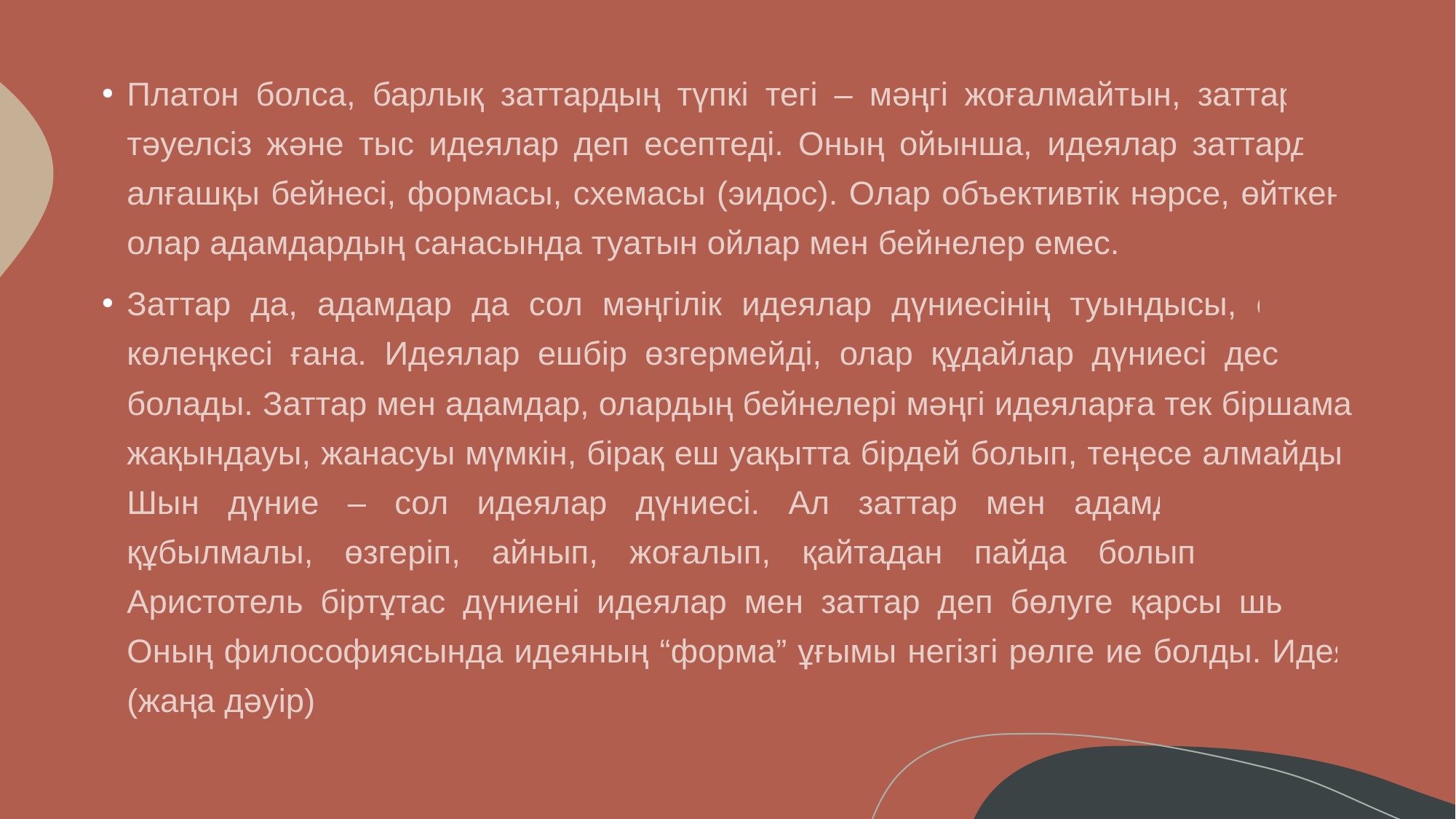

Платон болса, барлық заттардың түпкі тегі – мәңгі жоғалмайтын, заттардан тәуелсіз және тыс идеялар деп есептеді. Оның ойынша, идеялар заттардың алғашқы бейнесі, формасы, схемасы (эидос). Олар объективтік нәрсе, өйткені олар адамдардың санасында туатын ойлар мен бейнелер емес.
Заттар да, адамдар да сол мәңгілік идеялар дүниесінің туындысы, соның көлеңкесі ғана. Идеялар ешбір өзгермейді, олар құдайлар дүниесі десе де болады. Заттар мен адамдар, олардың бейнелері мәңгі идеяларға тек біршама жақындауы, жанасуы мүмкін, бірақ еш уақытта бірдей болып, теңесе алмайды. Шын дүние – сол идеялар дүниесі. Ал заттар мен адамдар дүниесі құбылмалы, өзгеріп, айнып, жоғалып, қайтадан пайда болып жатады. Аристотель біртұтас дүниені идеялар мен заттар деп бөлуге қарсы шықты. Оның философиясында идеяның “форма” ұғымы негізгі рөлге ие болды. Идея (жаңа дәуір)